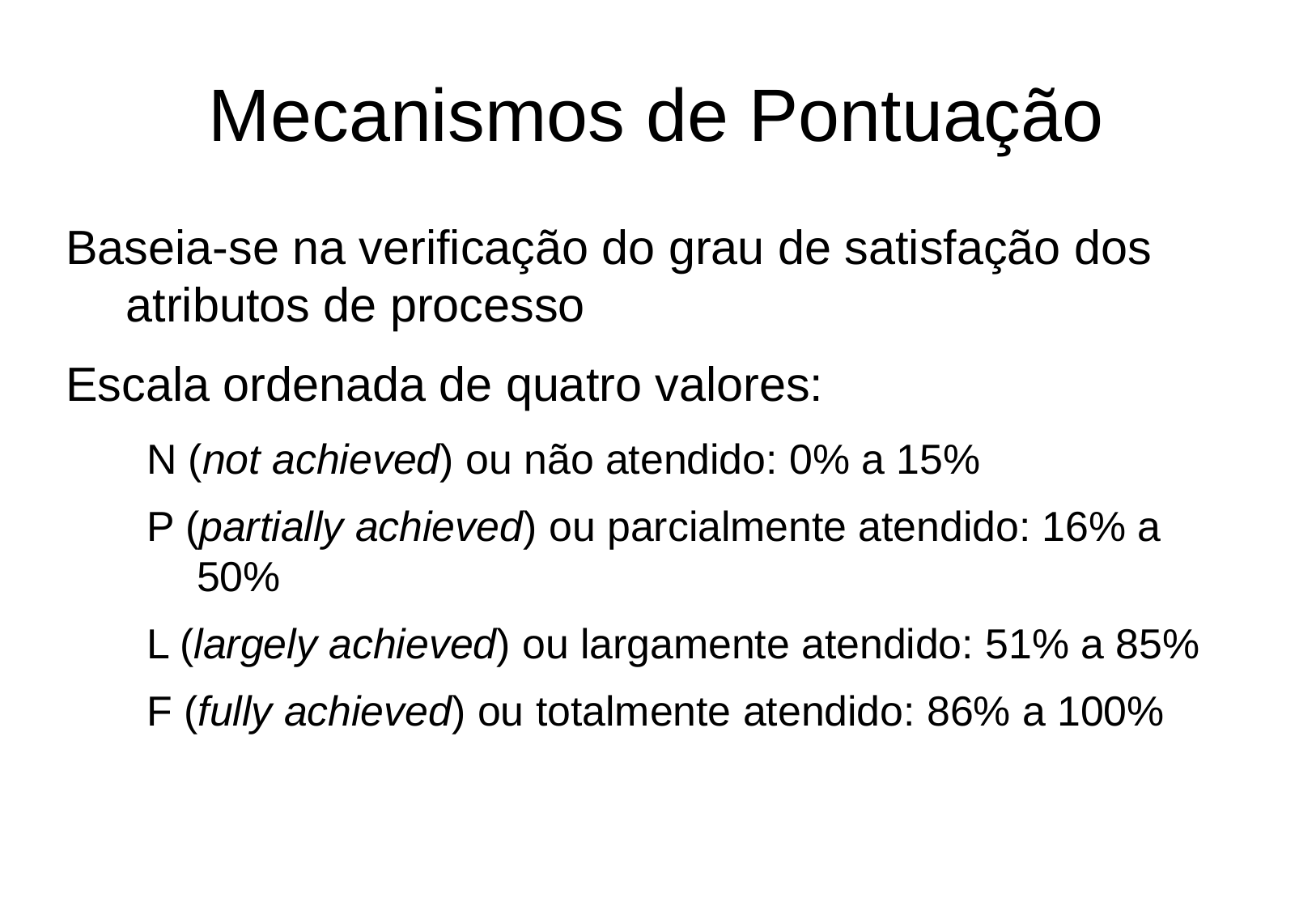

Mecanismos de Pontuação
Baseia-se na verificação do grau de satisfação dos atributos de processo
Escala ordenada de quatro valores:
N (not achieved) ou não atendido: 0% a 15%
P (partially achieved) ou parcialmente atendido: 16% a 50%
L (largely achieved) ou largamente atendido: 51% a 85%
F (fully achieved) ou totalmente atendido: 86% a 100%